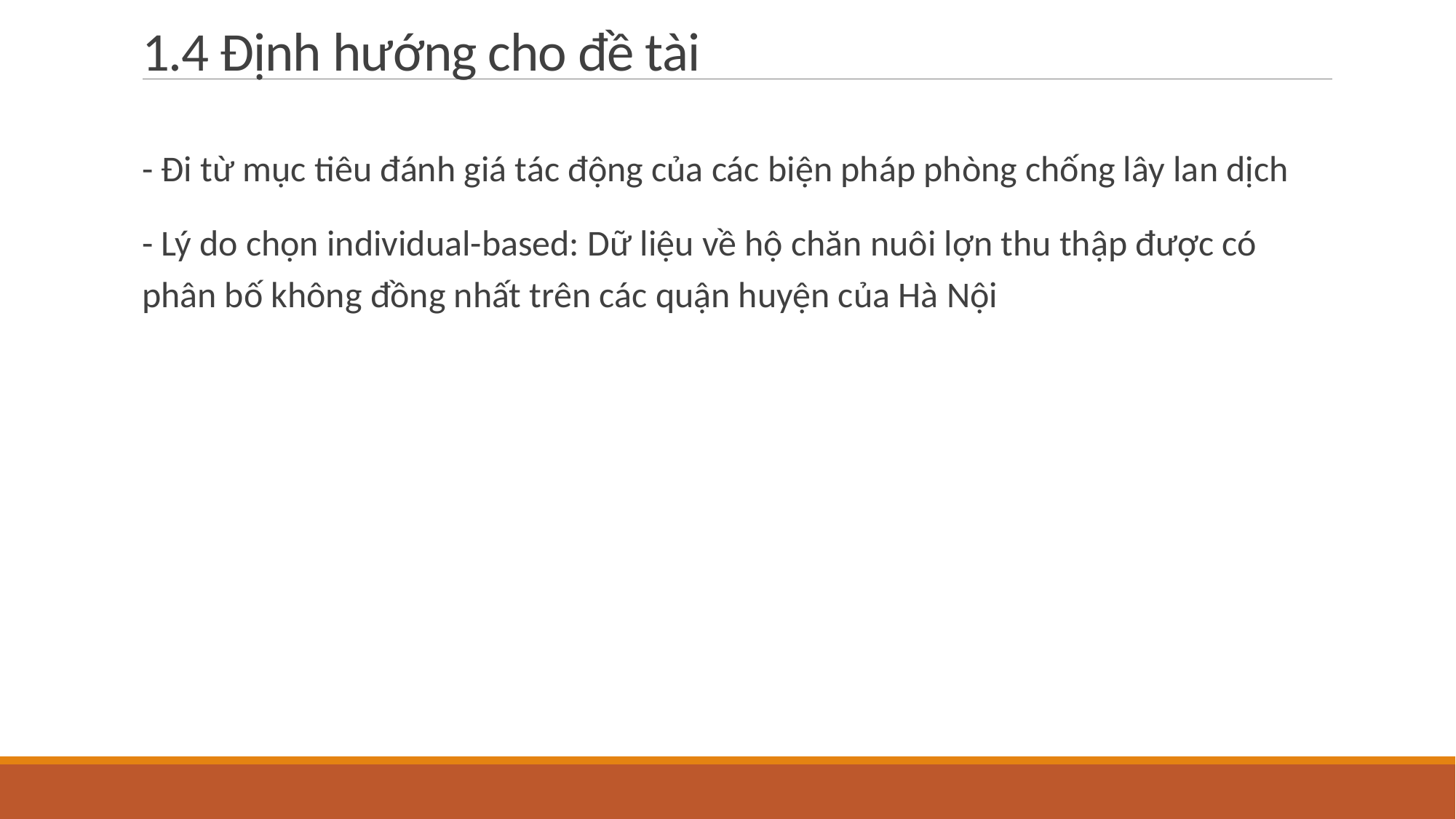

# 1.4 Định hướng cho đề tài
- Đi từ mục tiêu đánh giá tác động của các biện pháp phòng chống lây lan dịch
- Lý do chọn individual-based: Dữ liệu về hộ chăn nuôi lợn thu thập được có phân bố không đồng nhất trên các quận huyện của Hà Nội